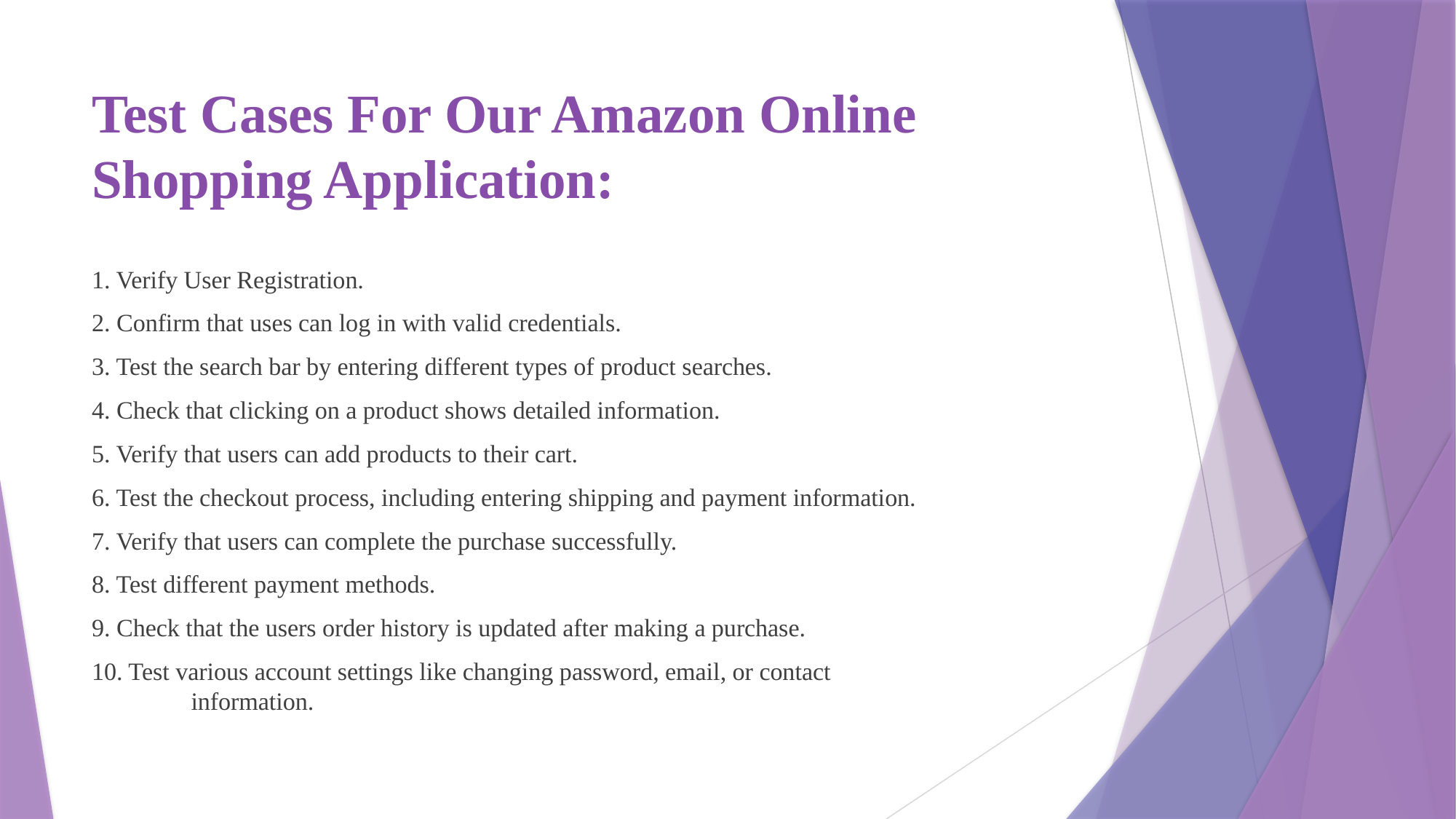

# Test Cases For Our Amazon Online Shopping Application:
1. Verify User Registration.
2. Confirm that uses can log in with valid credentials.
3. Test the search bar by entering different types of product searches.
4. Check that clicking on a product shows detailed information.
5. Verify that users can add products to their cart.
6. Test the checkout process, including entering shipping and payment information.
7. Verify that users can complete the purchase successfully.
8. Test different payment methods.
9. Check that the users order history is updated after making a purchase.
10. Test various account settings like changing password, email, or contact 	  	   		information.